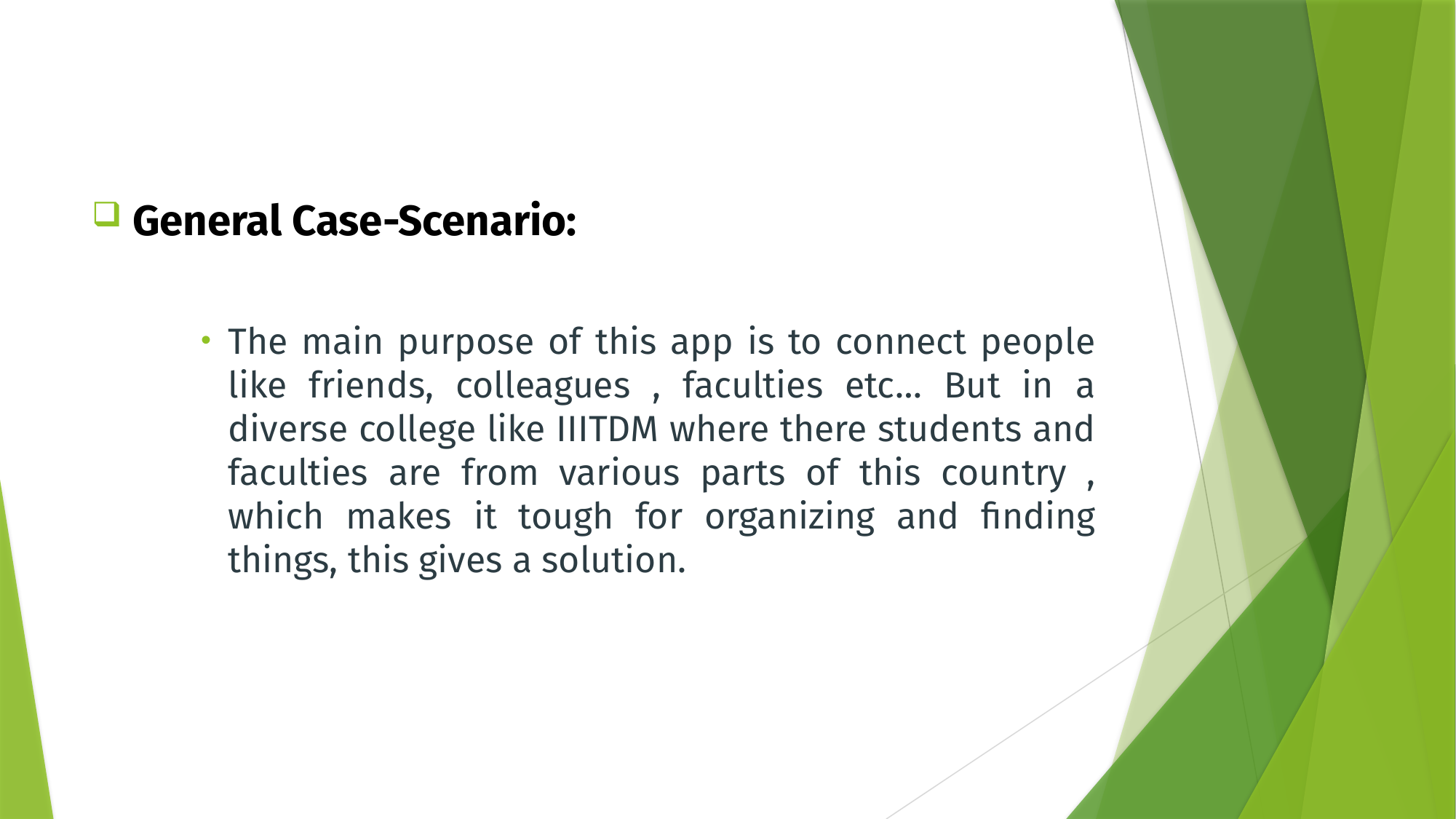

General Case-Scenario:

The main purpose of this app is to connect people like friends, colleagues , faculties etc… But in a diverse college like IIITDM where there students and faculties are from various parts of this country , which makes it tough for organizing and finding things, this gives a solution.